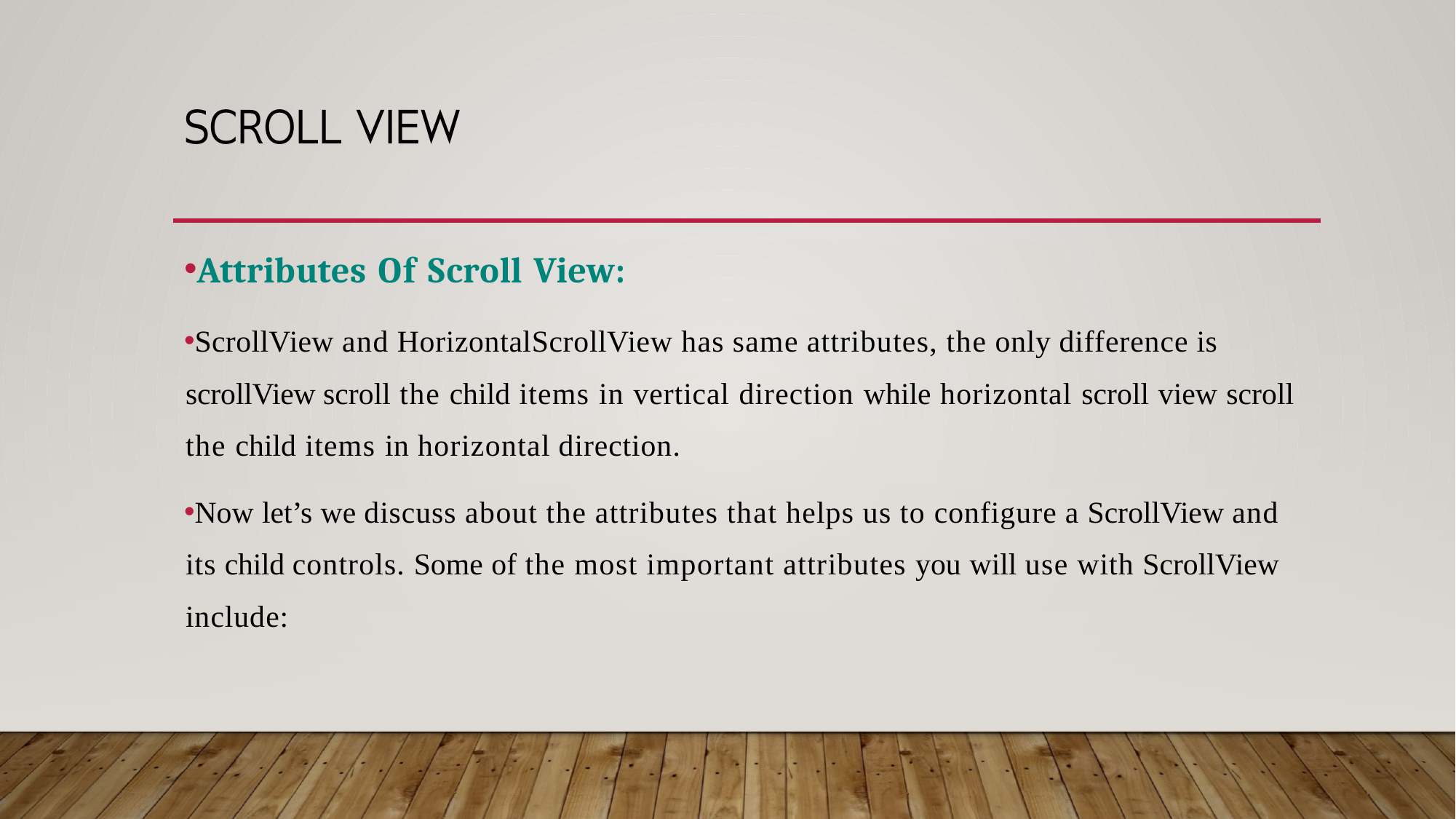

# Scroll view
Attributes Of Scroll View:
ScrollView and HorizontalScrollView has same attributes, the only difference is scrollView scroll the child items in vertical direction while horizontal scroll view scroll the child items in horizontal direction.
Now let’s we discuss about the attributes that helps us to configure a ScrollView and its child controls. Some of the most important attributes you will use with ScrollView include: